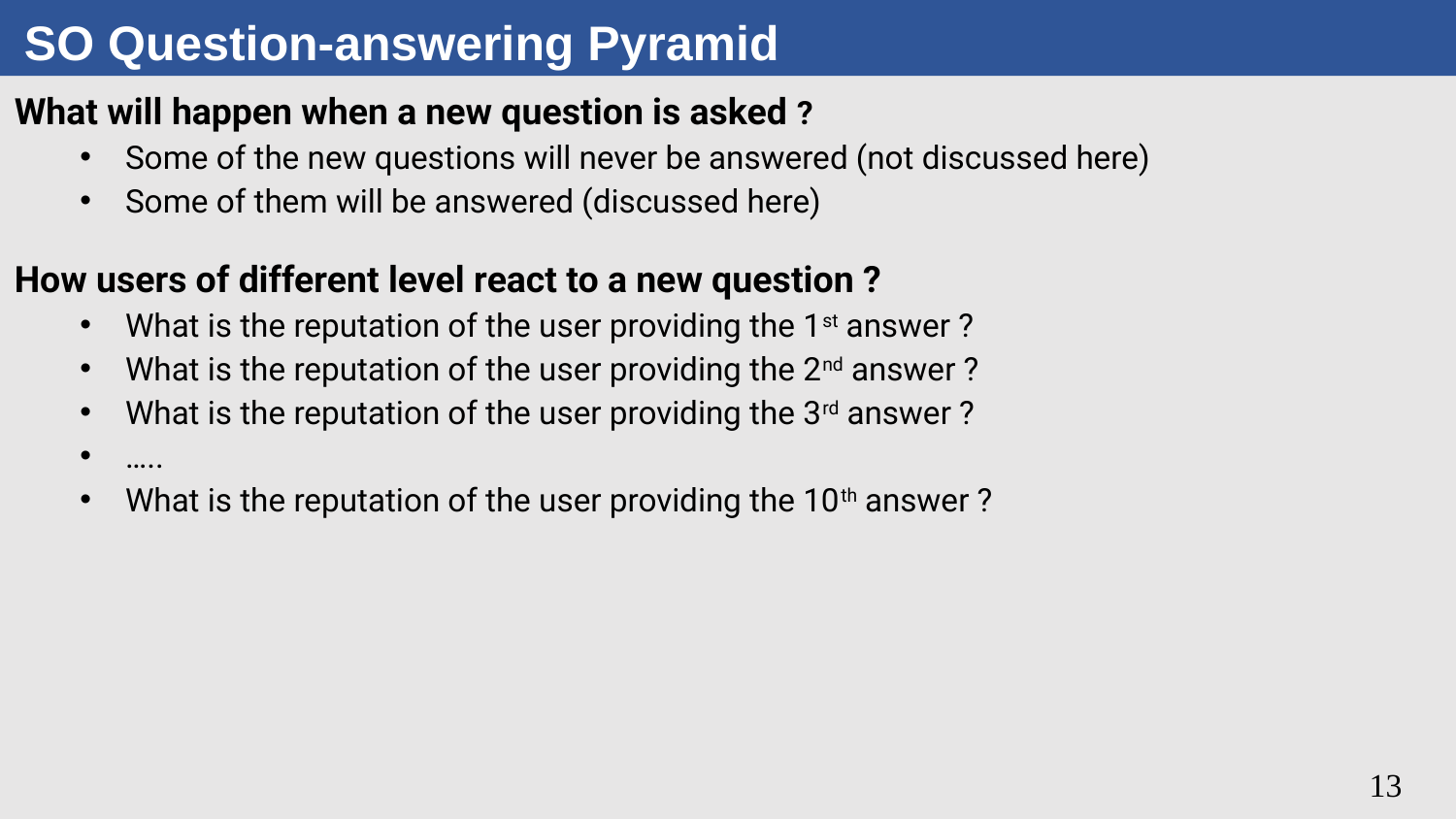

SO Question-answering Pyramid

What will happen when a new question is asked ?
Some of the new questions will never be answered (not discussed here)
Some of them will be answered (discussed here)
How users of different level react to a new question ?
What is the reputation of the user providing the 1st answer ?
What is the reputation of the user providing the 2nd answer ?
What is the reputation of the user providing the 3rd answer ?
…..
What is the reputation of the user providing the 10th answer ?
13